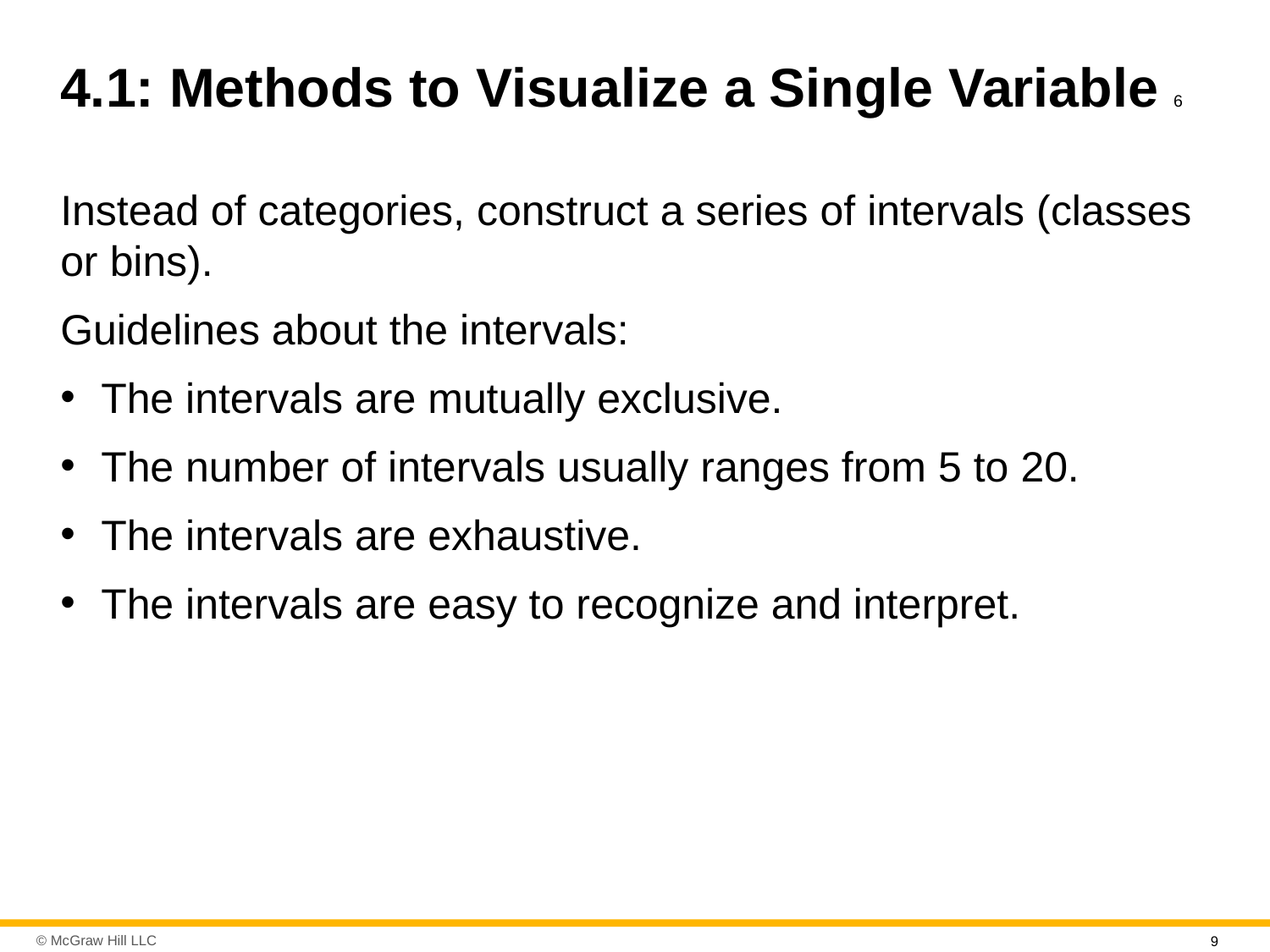

# 4.1: Methods to Visualize a Single Variable 6
Instead of categories, construct a series of intervals (classes or bins).
Guidelines about the intervals:
The intervals are mutually exclusive.
The number of intervals usually ranges from 5 to 20.
The intervals are exhaustive.
The intervals are easy to recognize and interpret.
9